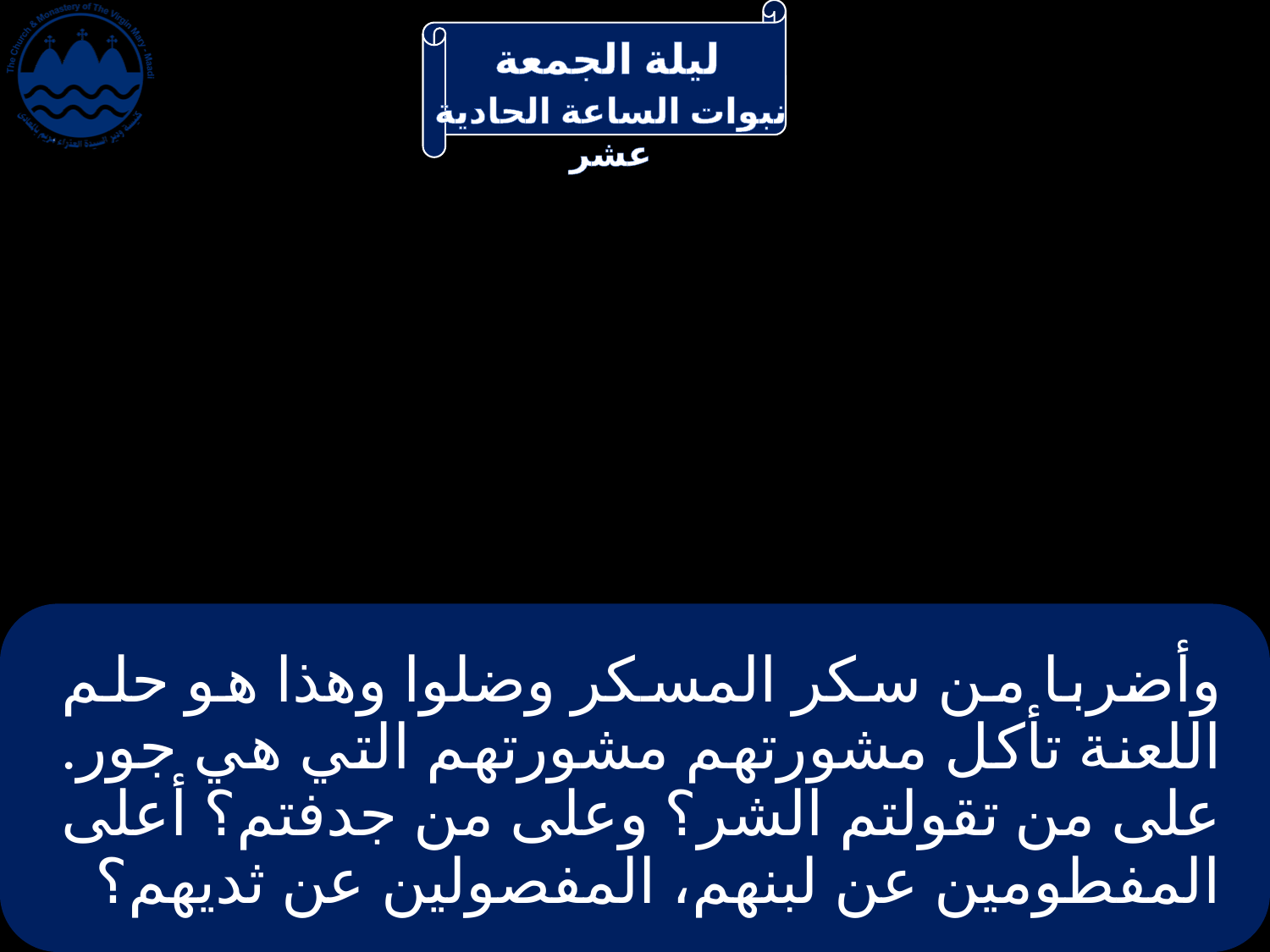

# وأضربا من سكر المسكر وضلوا وهذا هو حلم اللعنة تأكل مشورتهم مشورتهم التي هي جور. على من تقولتم الشر؟ وعلى من جدفتم؟ أعلى المفطومين عن لبنهم، المفصولين عن ثديهم؟